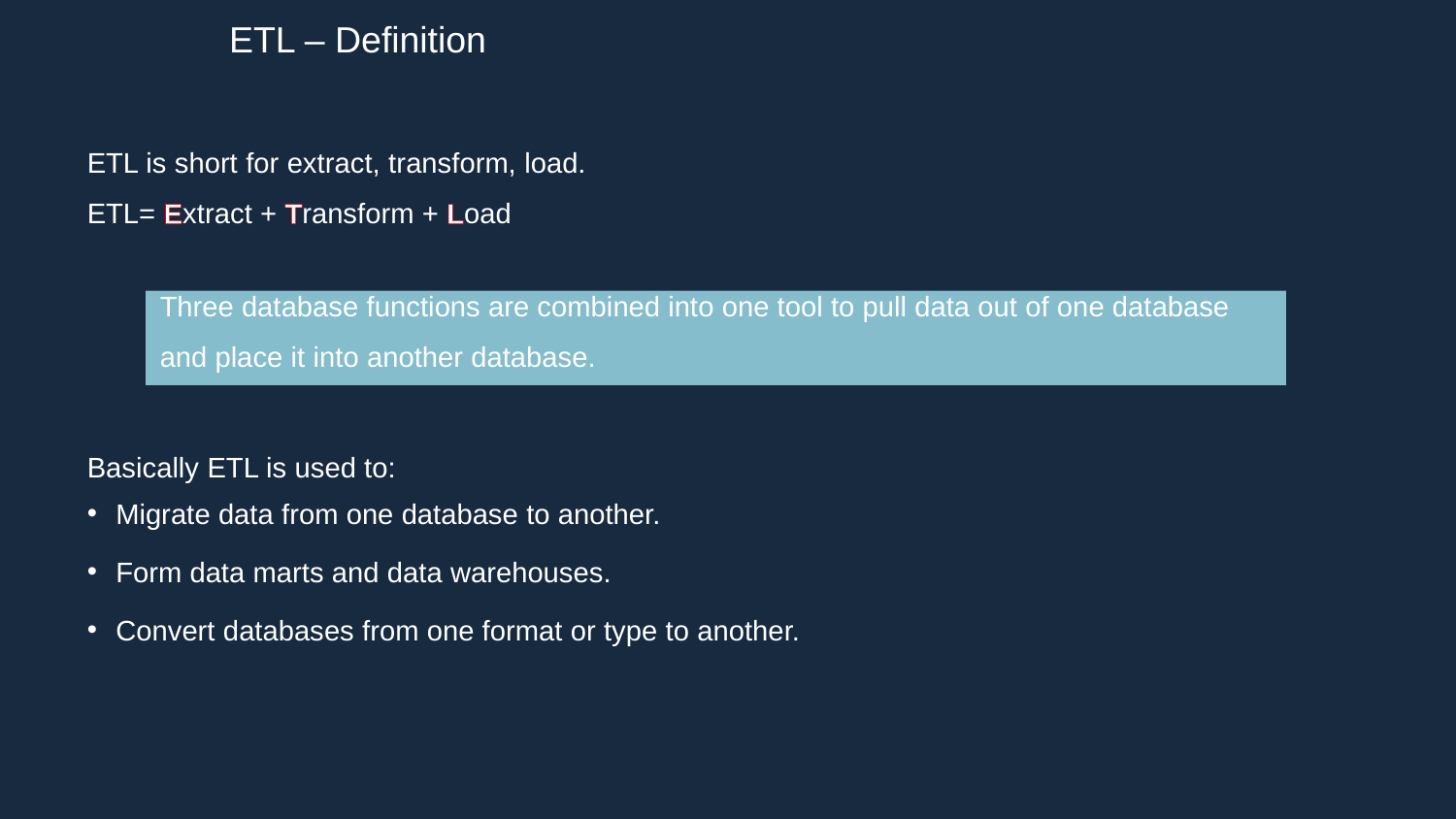

ETL – Definition
ETL is short for extract, transform, load.
ETL= Extract + Transform + Load

Basically ETL is used to:
Migrate data from one database to another.
Form data marts and data warehouses.
Convert databases from one format or type to another.

Three database functions are combined into one tool to pull data out of one database and place it into another database.